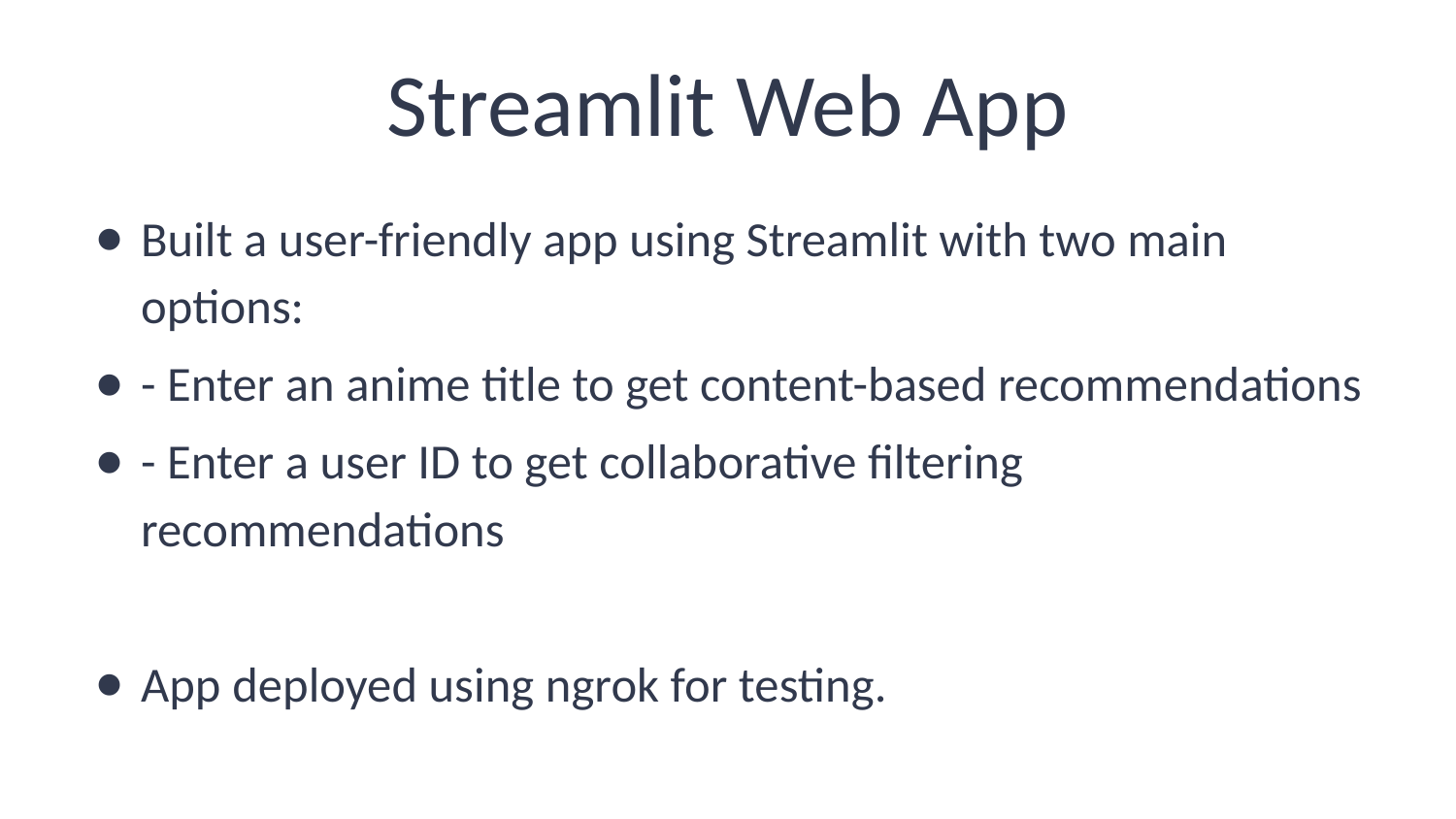

# Streamlit Web App
Built a user-friendly app using Streamlit with two main options:
- Enter an anime title to get content-based recommendations
- Enter a user ID to get collaborative filtering recommendations

App deployed using ngrok for testing.